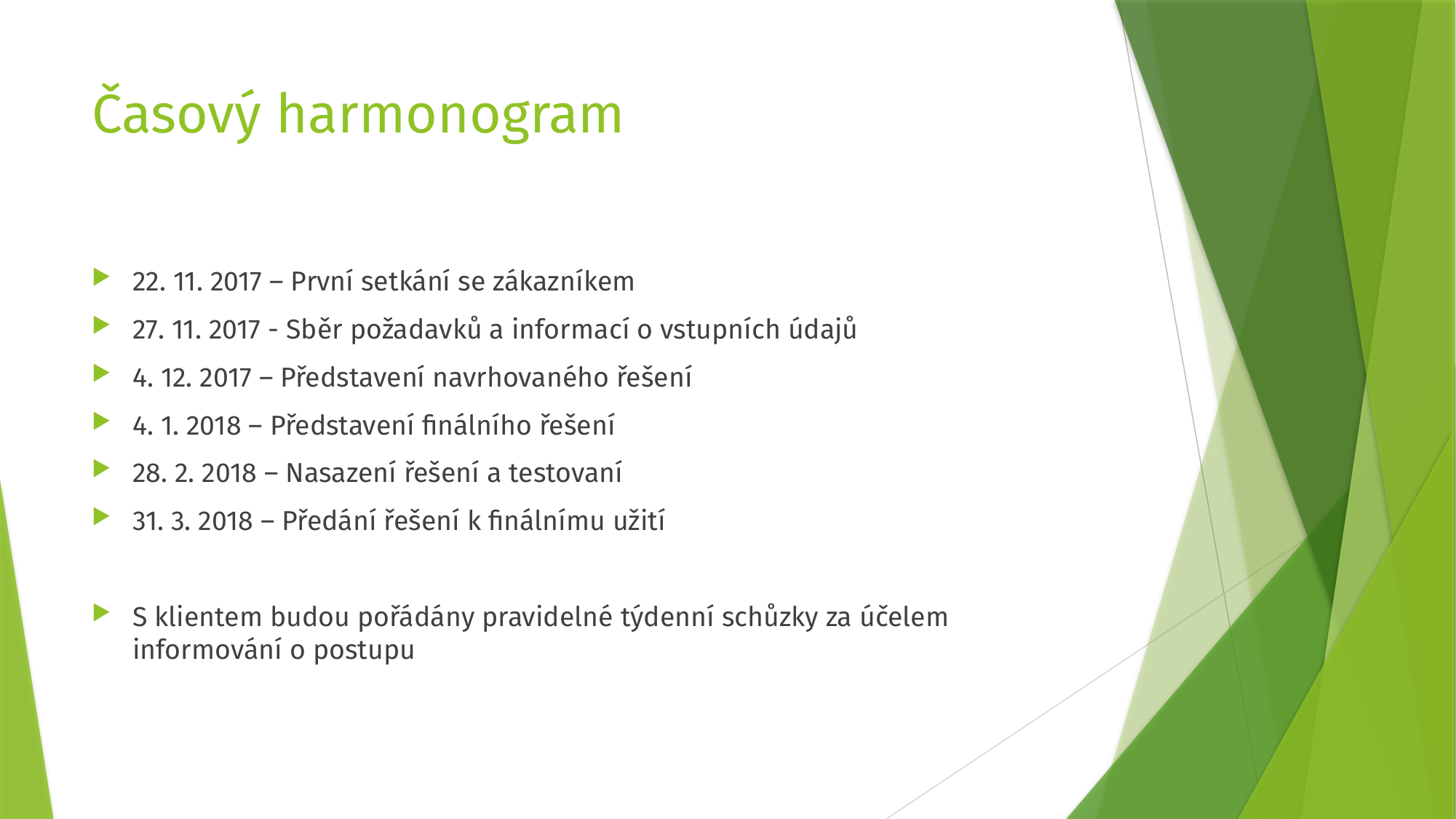

# Časový harmonogram
22. 11. 2017 – První setkání se zákazníkem
27. 11. 2017 - Sběr požadavků a informací o vstupních údajů
4. 12. 2017 – Představení navrhovaného řešení
4. 1. 2018 – Představení finálního řešení
28. 2. 2018 – Nasazení řešení a testovaní
31. 3. 2018 – Předání řešení k finálnímu užití

S klientem budou pořádány pravidelné týdenní schůzky za účelem informování o postupu